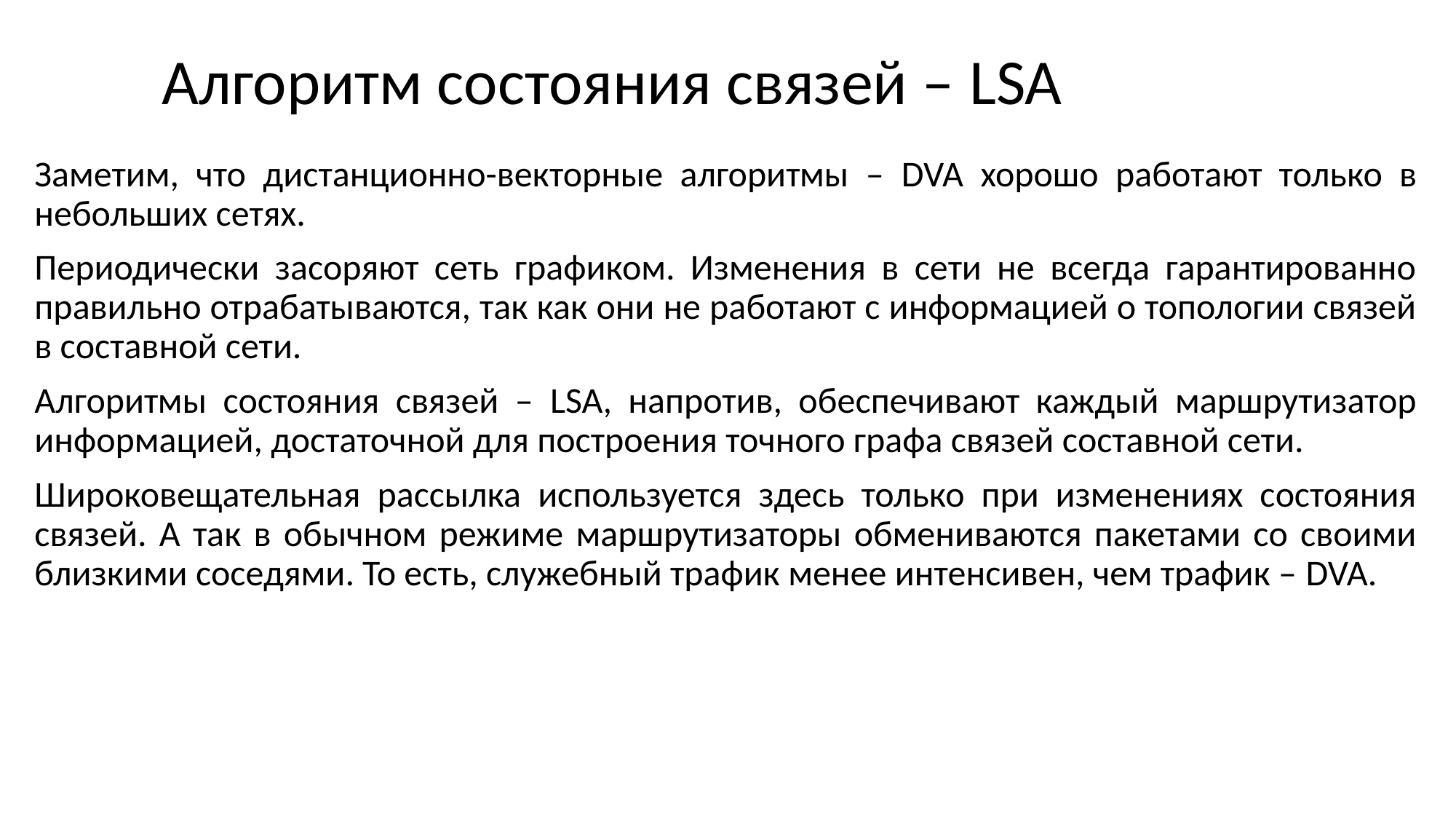

# Алгоритм состояния связей – LSA
Заметим, что дистанционно-векторные алгоритмы – DVA хорошо работают только в небольших сетях.
Периодически засоряют сеть графиком. Изменения в сети не всегда гарантированно правильно отрабатываются, так как они не работают с информацией о топологии связей в составной сети.
Алгоритмы состояния связей – LSA, напротив, обеспечивают каждый маршрутизатор информацией, достаточной для построения точного графа связей составной сети.
Широковещательная рассылка используется здесь только при изменениях состояния связей. А так в обычном режиме маршрутизаторы обмениваются пакетами со своими близкими соседями. То есть, служебный трафик менее интенсивен, чем трафик – DVA.